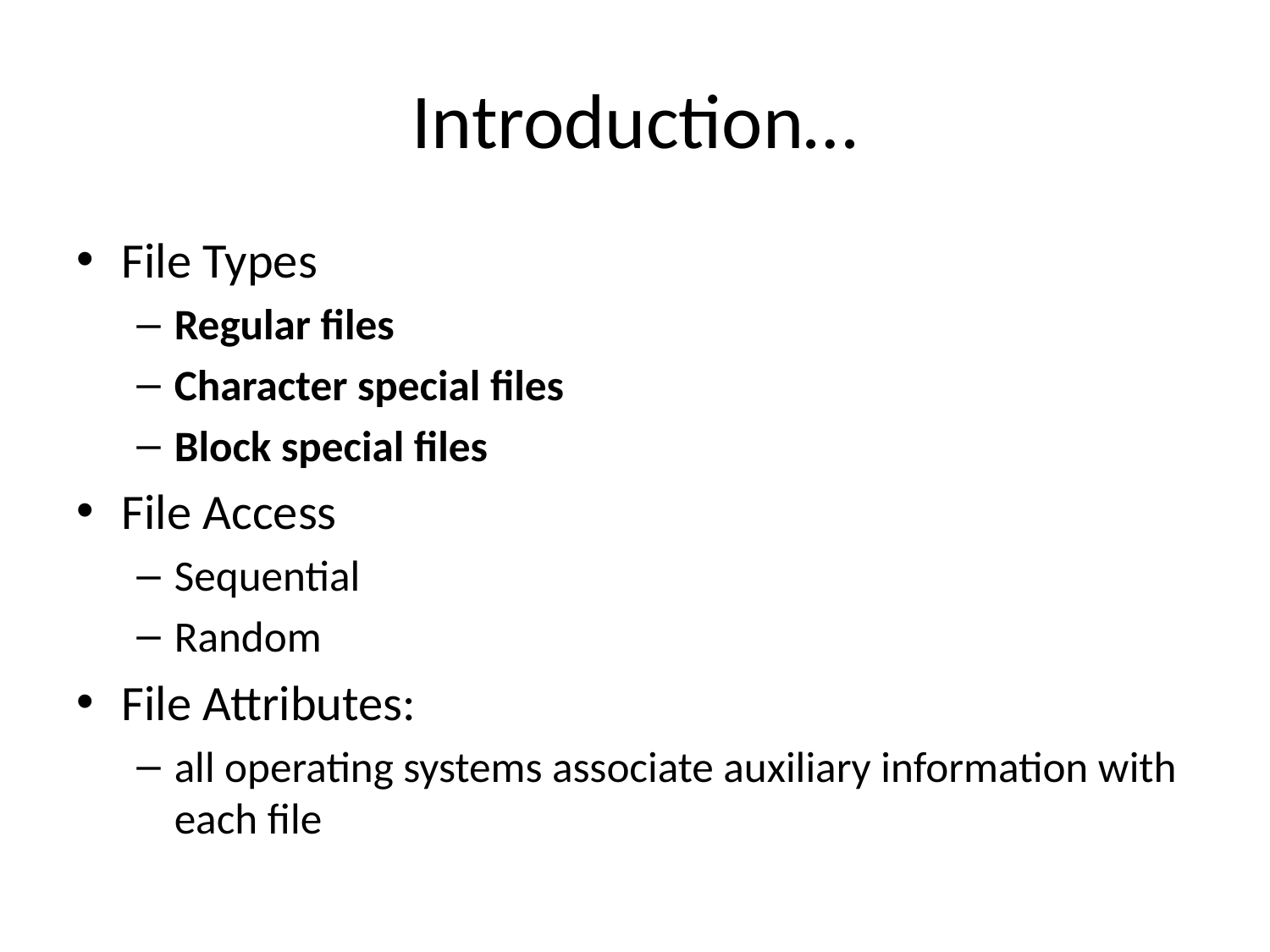

# Introduction…
File Types
Regular files
Character special files
Block special files
File Access
Sequential
Random
File Attributes:
all operating systems associate auxiliary information with each file